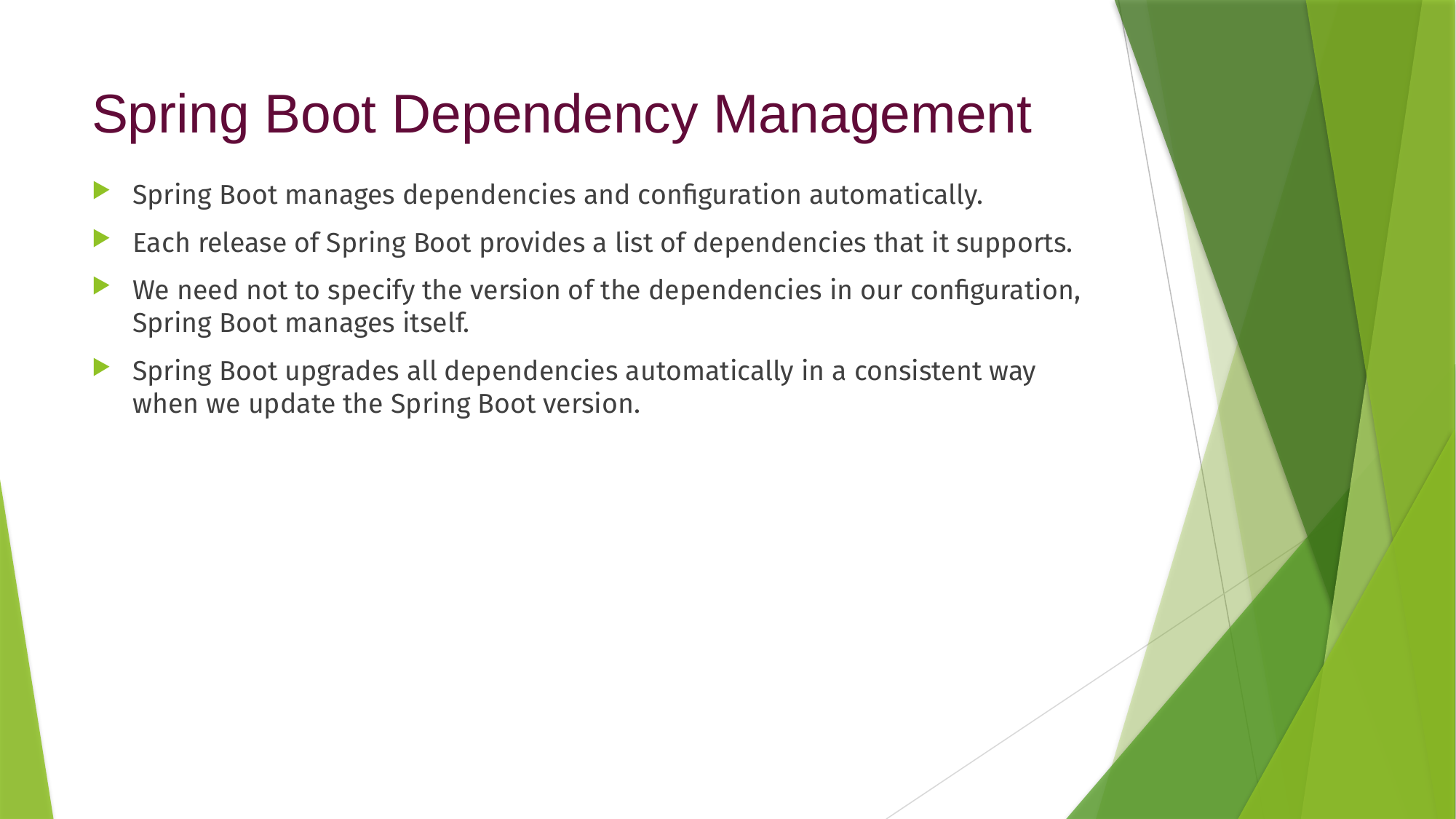

# Spring Boot Dependency Management
Spring Boot manages dependencies and configuration automatically.
Each release of Spring Boot provides a list of dependencies that it supports.
We need not to specify the version of the dependencies in our configuration, Spring Boot manages itself.
Spring Boot upgrades all dependencies automatically in a consistent way when we update the Spring Boot version.